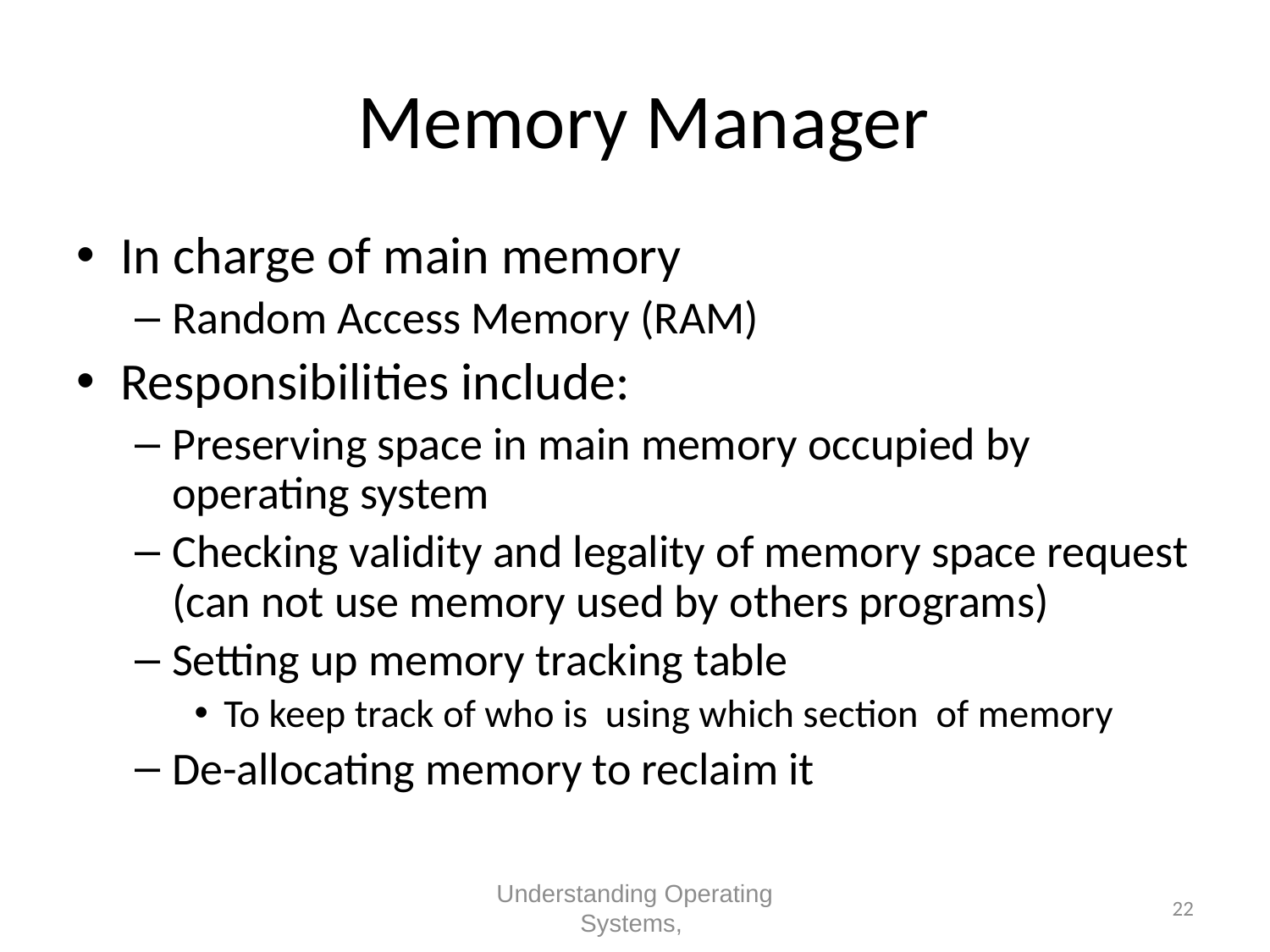

# Memory Manager
In charge of main memory
Random Access Memory (RAM)
Responsibilities include:
Preserving space in main memory occupied by  operating system
Checking validity and legality of memory space request (can not use memory used by others programs)
Setting up memory tracking table
To keep track of who is  using which section  of memory
De-allocating memory to reclaim it
Understanding Operating Systems,
22